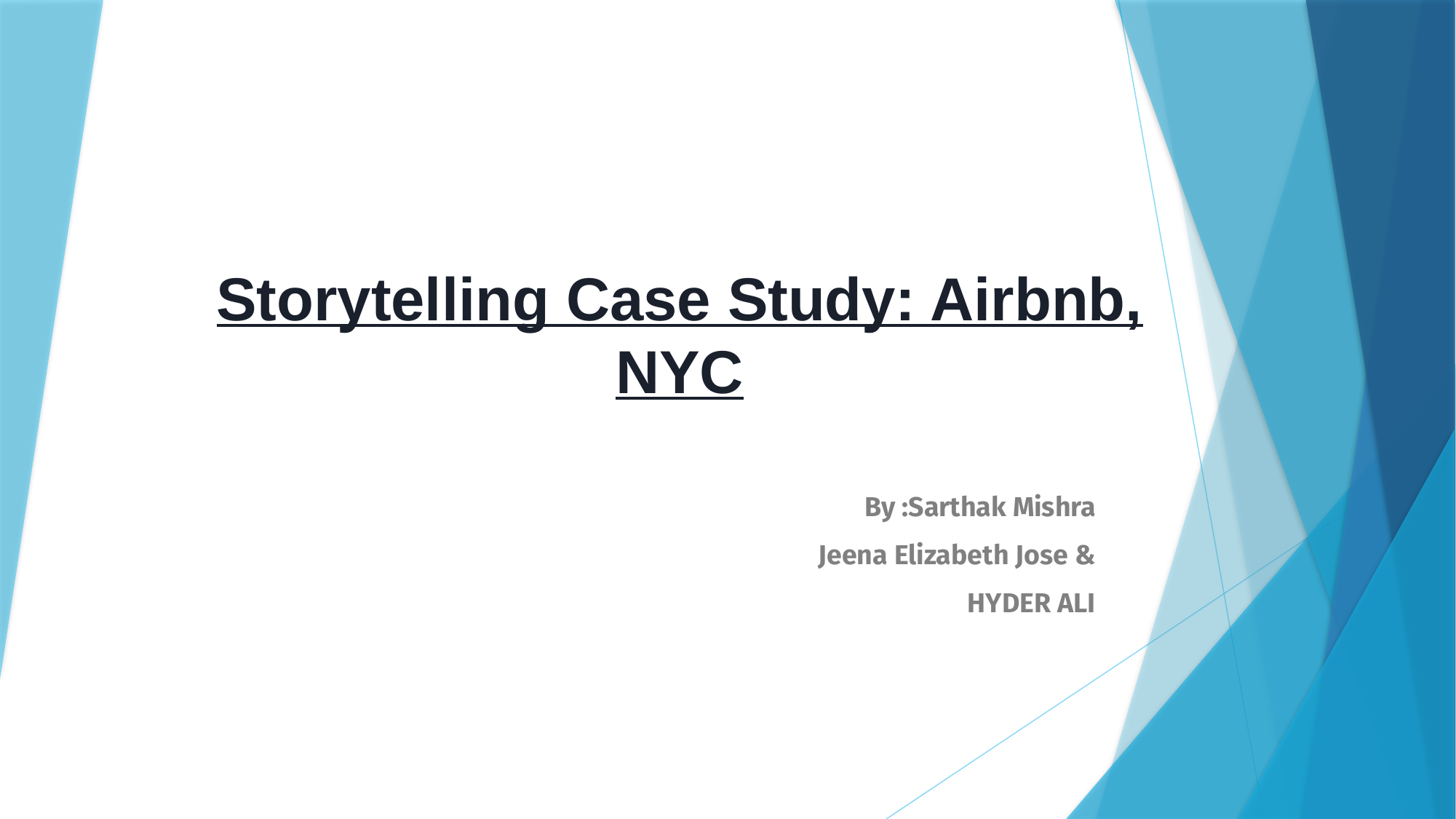

# Storytelling Case Study: Airbnb, NYC
By :Sarthak Mishra
Jeena Elizabeth Jose &
HYDER ALI